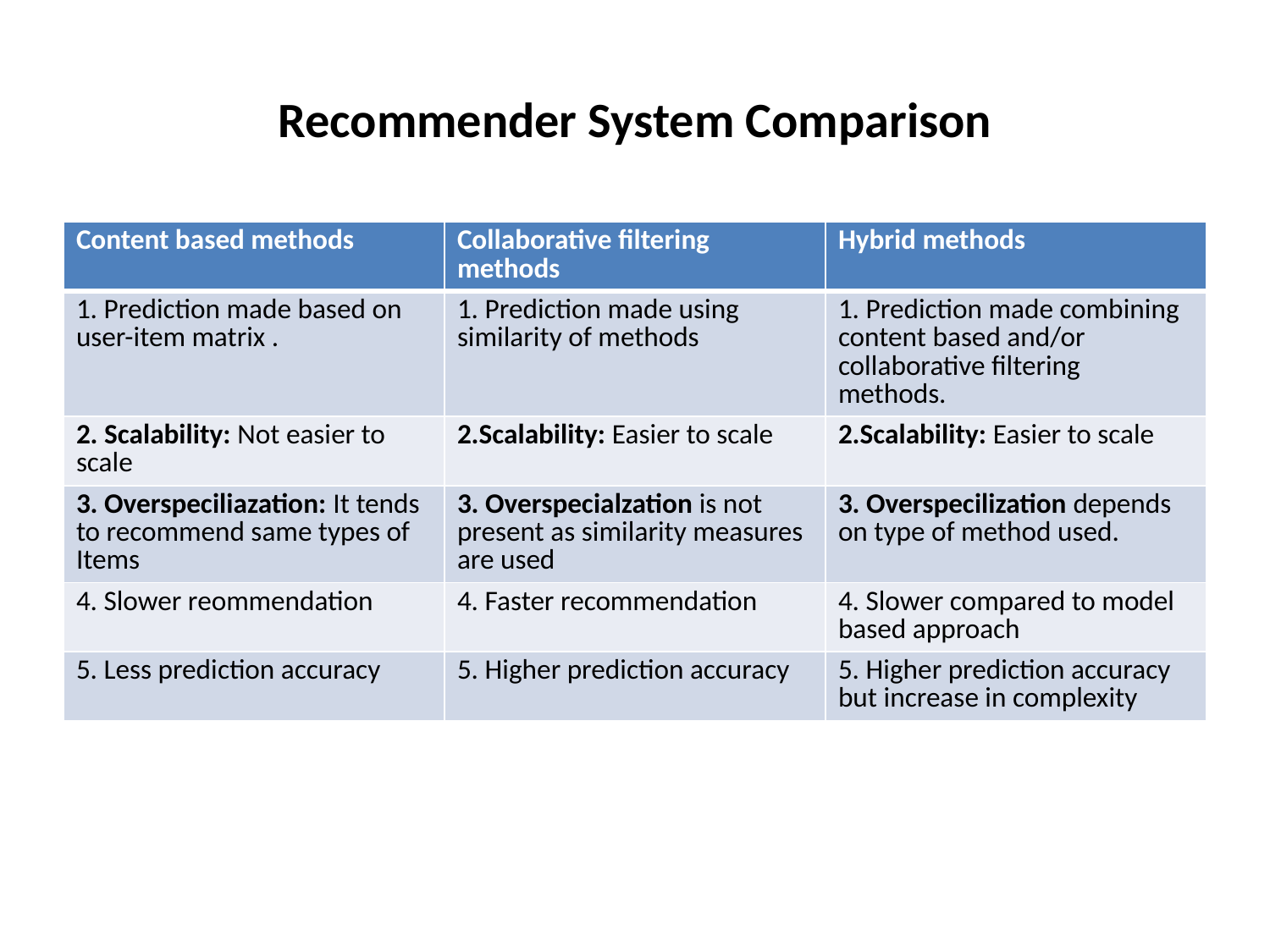

# Recommender System Comparison
| Content based methods | Collaborative filtering methods | Hybrid methods |
| --- | --- | --- |
| 1. Prediction made based on user-item matrix . | 1. Prediction made using similarity of methods | 1. Prediction made combining content based and/or collaborative filtering methods. |
| 2. Scalability: Not easier to scale | 2.Scalability: Easier to scale | 2.Scalability: Easier to scale |
| 3. Overspeciliazation: It tends to recommend same types of Items | 3. Overspecialzation is not present as similarity measures are used | 3. Overspecilization depends on type of method used. |
| 4. Slower reommendation | 4. Faster recommendation | 4. Slower compared to model based approach |
| 5. Less prediction accuracy | 5. Higher prediction accuracy | 5. Higher prediction accuracy but increase in complexity |